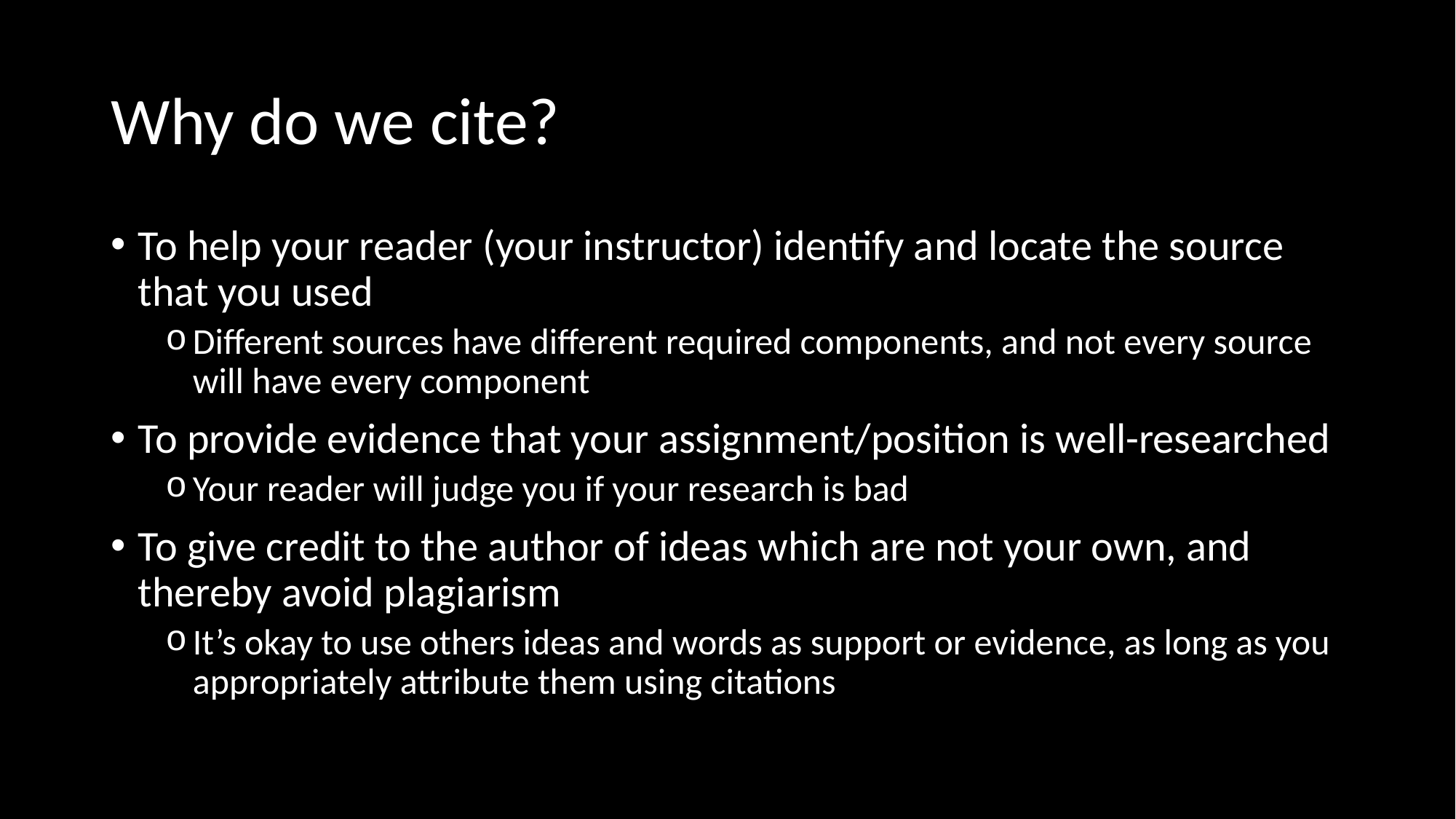

# Why do we cite?
To help your reader (your instructor) identify and locate the source that you used
Different sources have different required components, and not every source will have every component
To provide evidence that your assignment/position is well-researched
Your reader will judge you if your research is bad
To give credit to the author of ideas which are not your own, and thereby avoid plagiarism
It’s okay to use others ideas and words as support or evidence, as long as you appropriately attribute them using citations